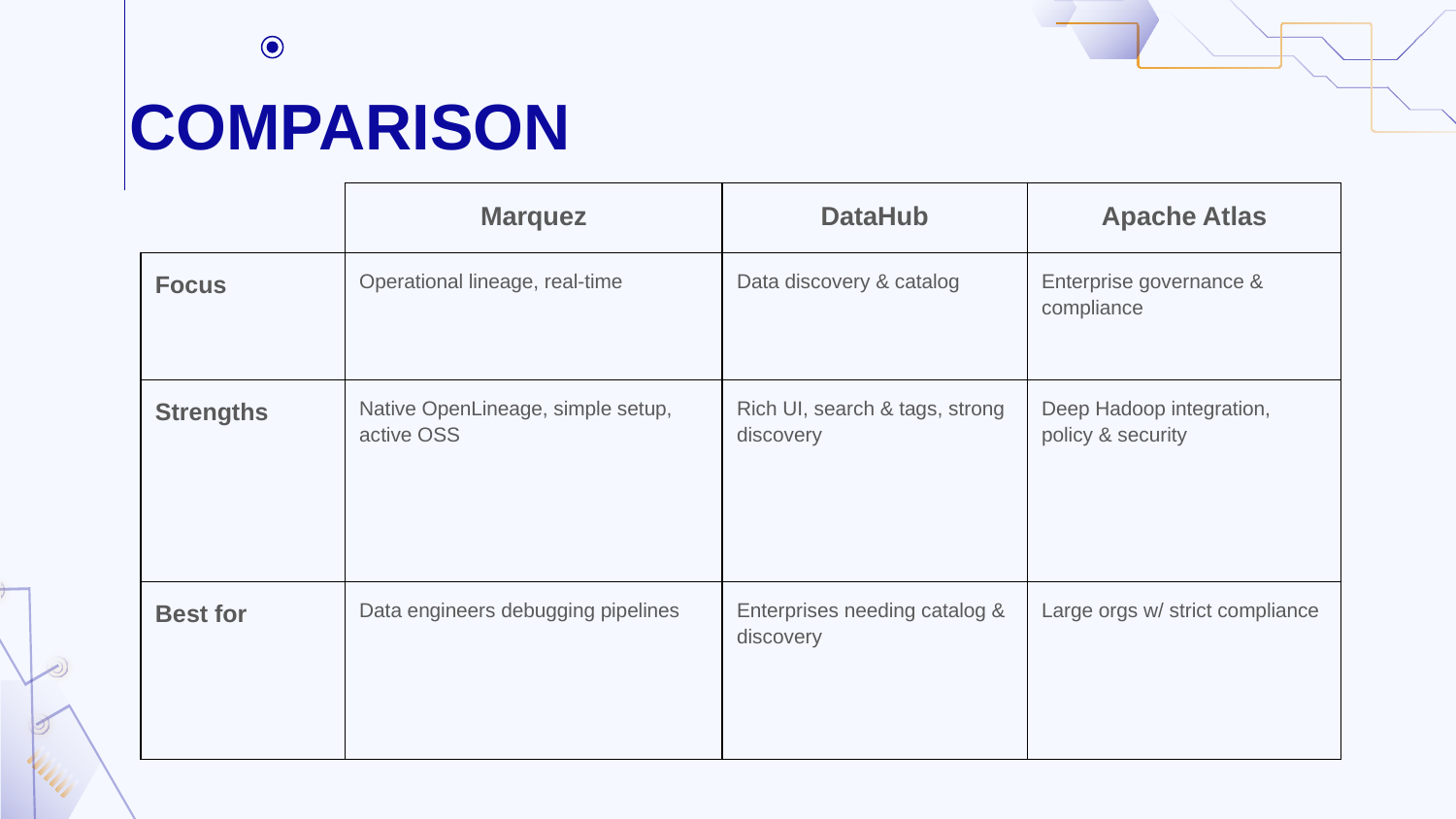

# COMPARISON
|  | Marquez | DataHub | Apache Atlas |
| --- | --- | --- | --- |
| Focus | Operational lineage, real-time | Data discovery & catalog | Enterprise governance & compliance |
| Strengths | Native OpenLineage, simple setup, active OSS | Rich UI, search & tags, strong discovery | Deep Hadoop integration, policy & security |
| Best for | Data engineers debugging pipelines | Enterprises needing catalog & discovery | Large orgs w/ strict compliance |